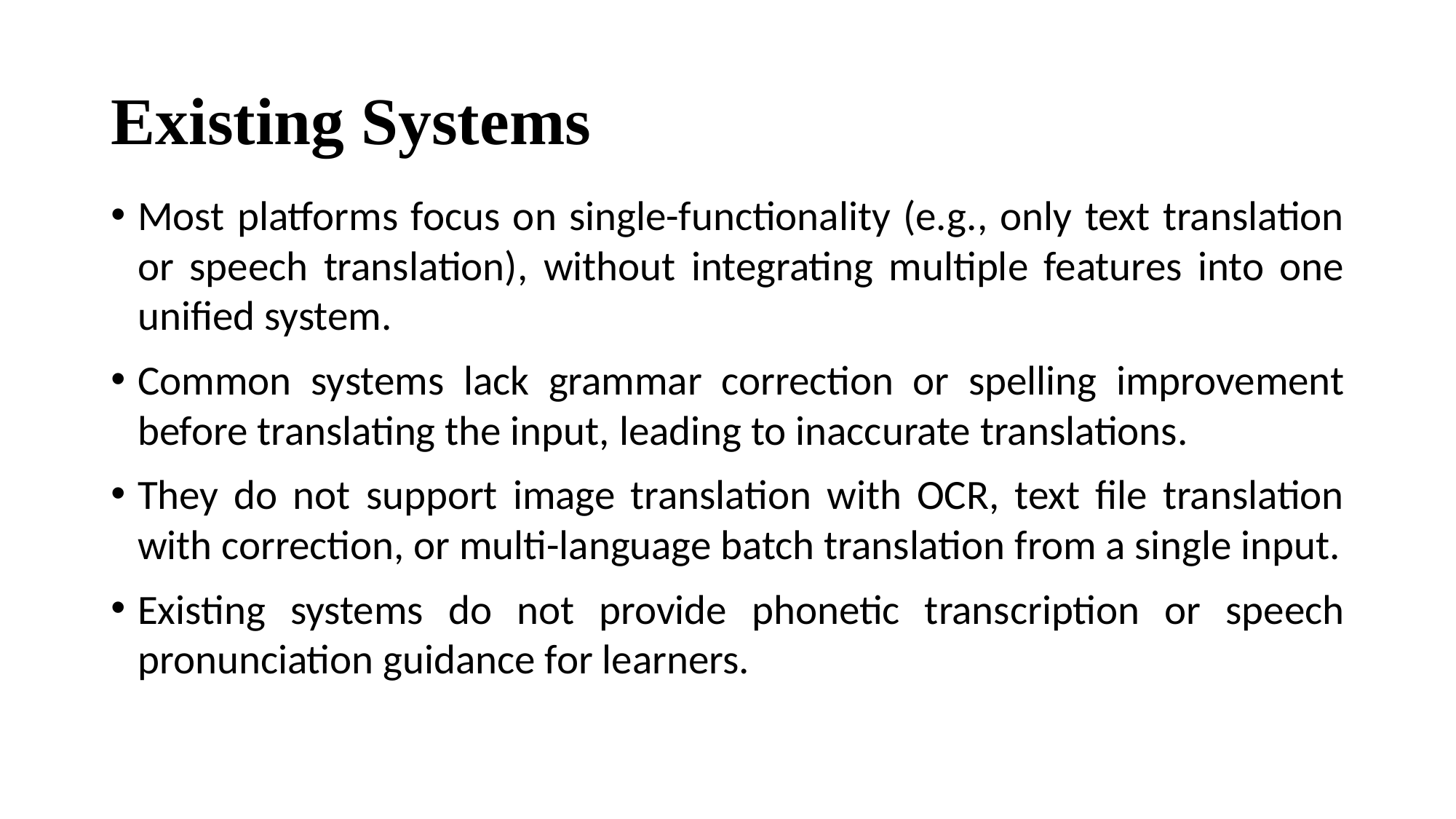

# Existing Systems
Most platforms focus on single-functionality (e.g., only text translation or speech translation), without integrating multiple features into one unified system.
Common systems lack grammar correction or spelling improvement before translating the input, leading to inaccurate translations.
They do not support image translation with OCR, text file translation with correction, or multi-language batch translation from a single input.
Existing systems do not provide phonetic transcription or speech pronunciation guidance for learners.